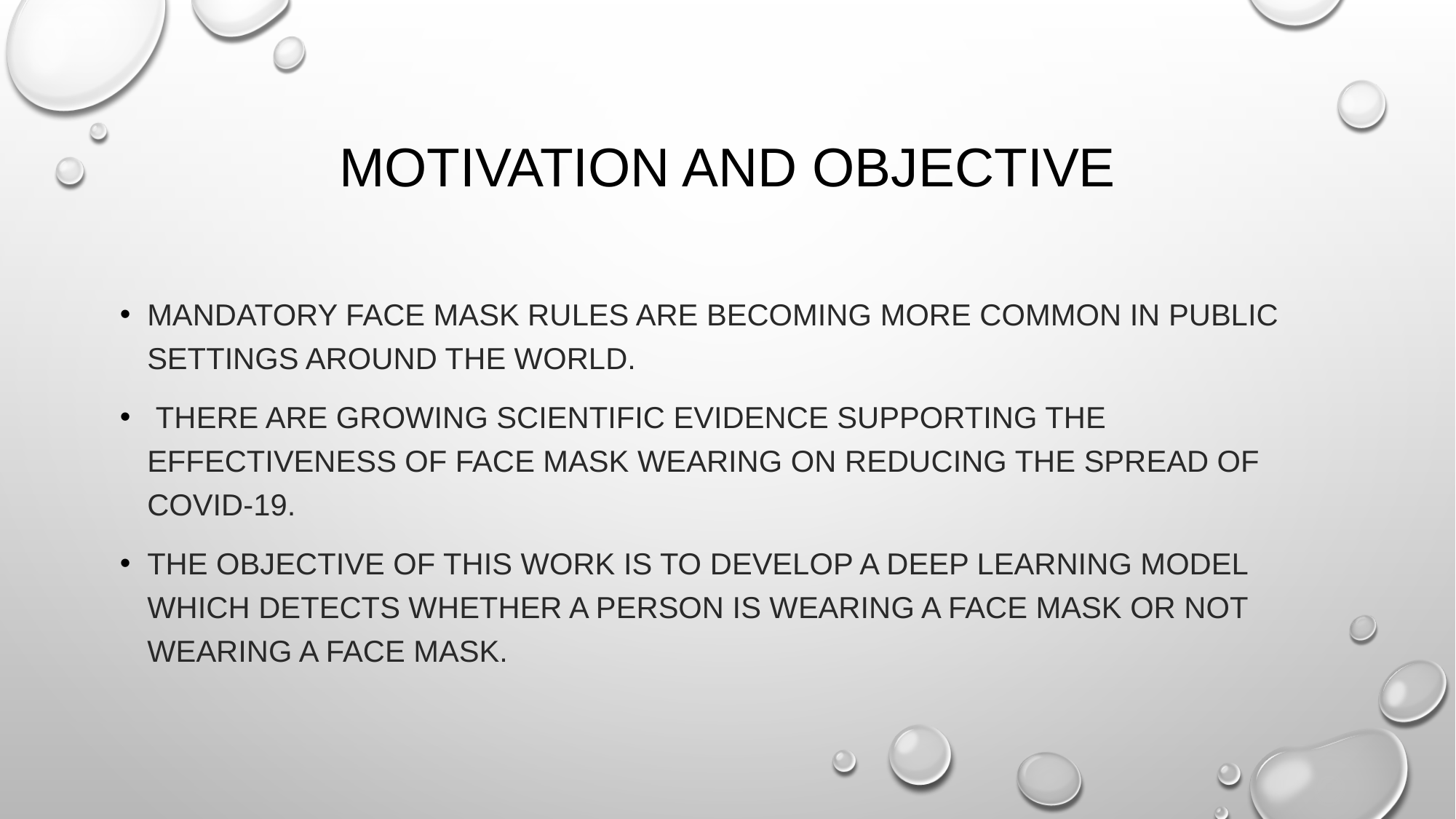

# MOTIVATION AND OBJECTIVE
MANDATORY FACE MASK RULES ARE BECOMING MORE COMMON IN PUBLIC SETTINGS AROUND THE WORLD.
 THERE ARE GROWING SCIENTIFIC EVIDENCE SUPPORTING THE EFFECTIVENESS OF FACE MASK WEARING ON REDUCING THE SPREAD OF COVID-19.
THE OBJECTIVE OF THIS WORK IS TO DEVELOP A DEEP LEARNING MODEL WHICH DETECTS WHETHER A PERSON IS WEARING A FACE MASK OR NOT WEARING A FACE MASK.